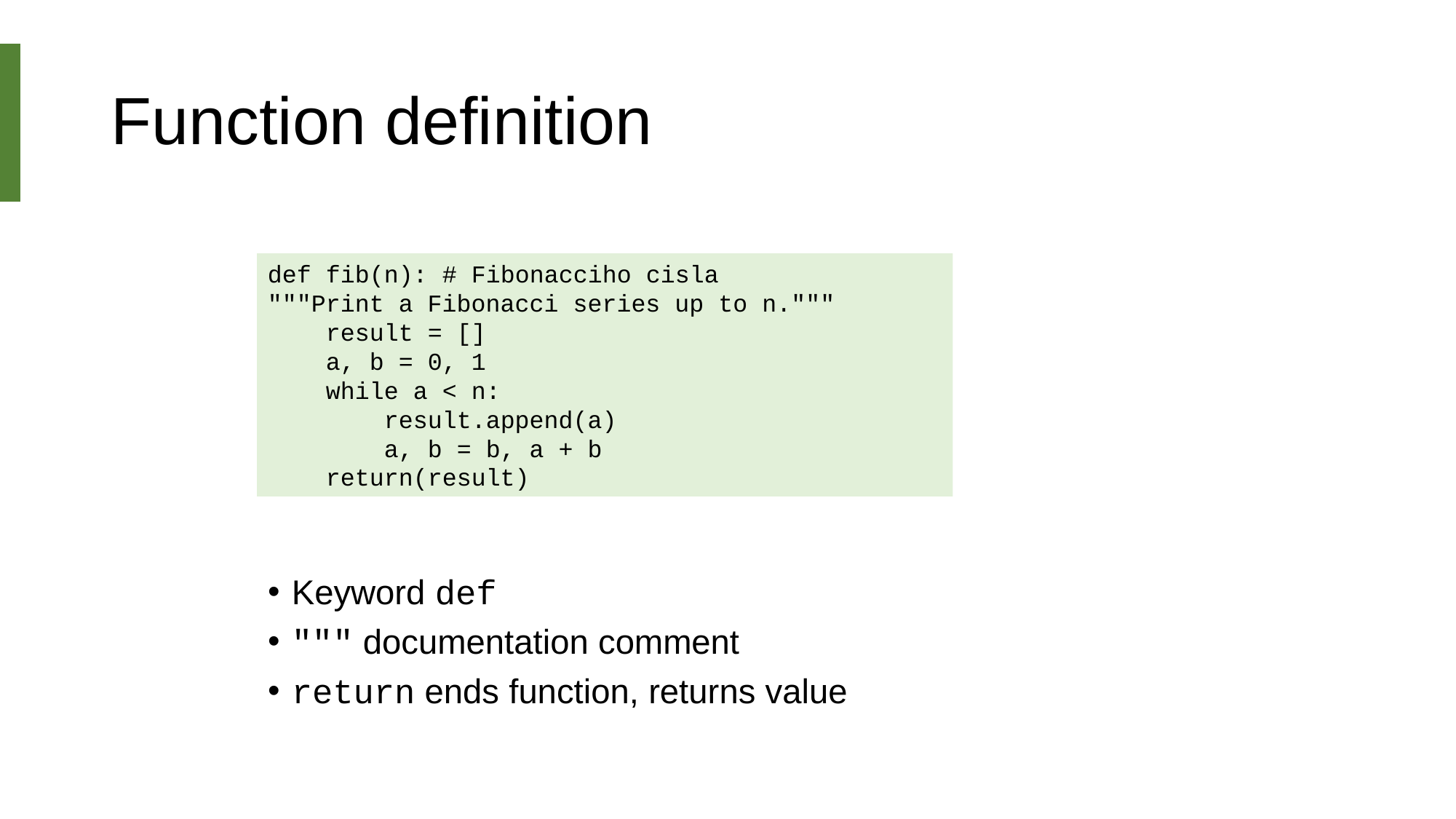

# Function definition
def fib(n): # Fibonacciho cisla
"""Print a Fibonacci series up to n."""
    result = []
    a, b = 0, 1
    while a < n:
        result.append(a)
        a, b = b, a + b
    return(result)
Keyword def
""" documentation comment
return ends function, returns value